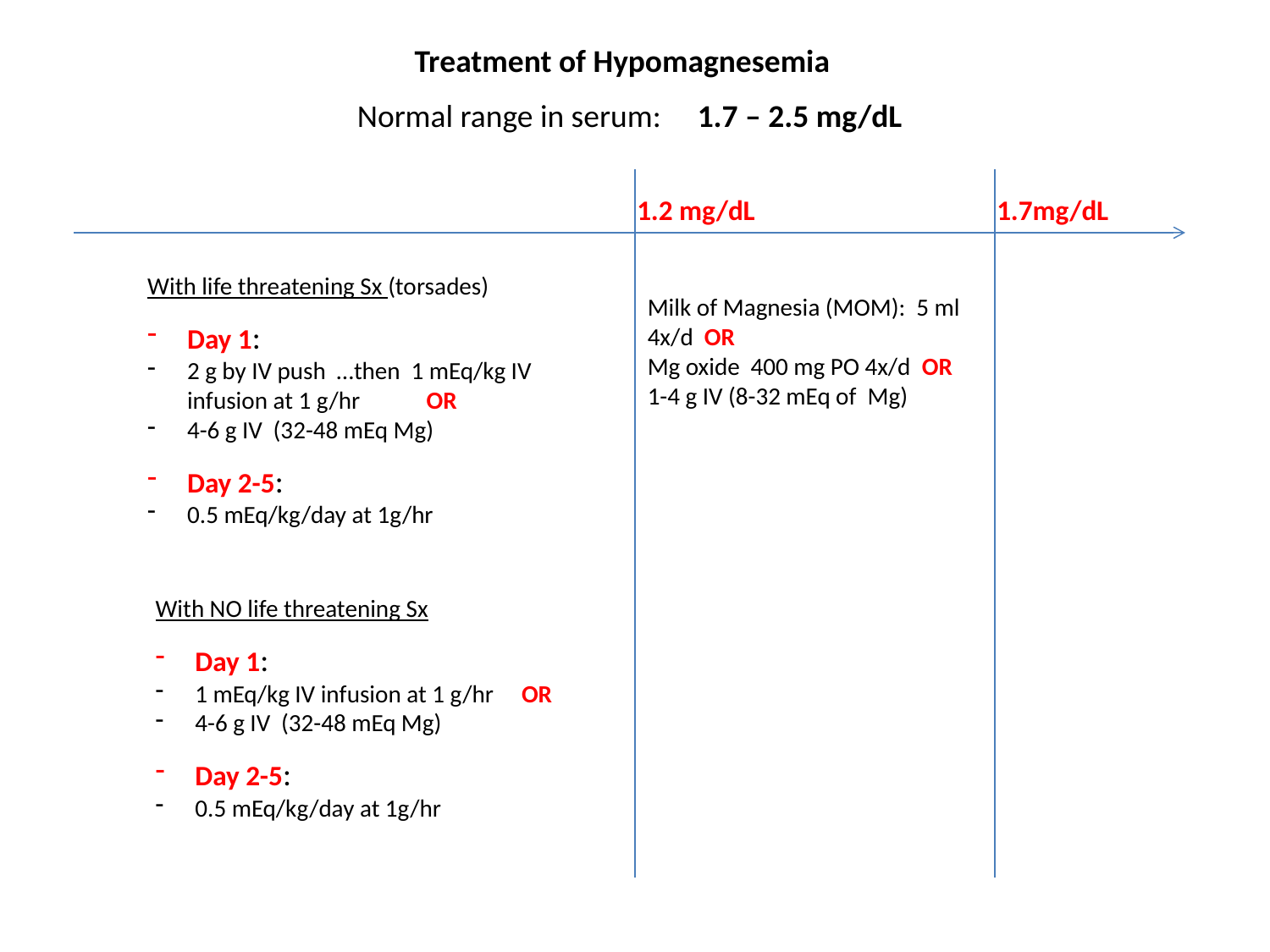

Treatment of Hypomagnesemia
Normal range in serum:     1.7 – 2.5 mg/dL
1.2 mg/dL
1.7mg/dL
With life threatening Sx (torsades)

Day 1:
2 g by IV push  …then  1 mEq/kg IV infusion at 1 g/hr            OR
4-6 g IV  (32-48 mEq Mg)

Day 2-5:
0.5 mEq/kg/day at 1g/hr
Milk of Magnesia (MOM):  5 ml  4x/d  OR
Mg oxide  400 mg PO 4x/d  OR
1-4 g IV (8-32 mEq of  Mg)
With NO life threatening Sx

Day 1:
1 mEq/kg IV infusion at 1 g/hr     OR
4-6 g IV  (32-48 mEq Mg)

Day 2-5:
0.5 mEq/kg/day at 1g/hr